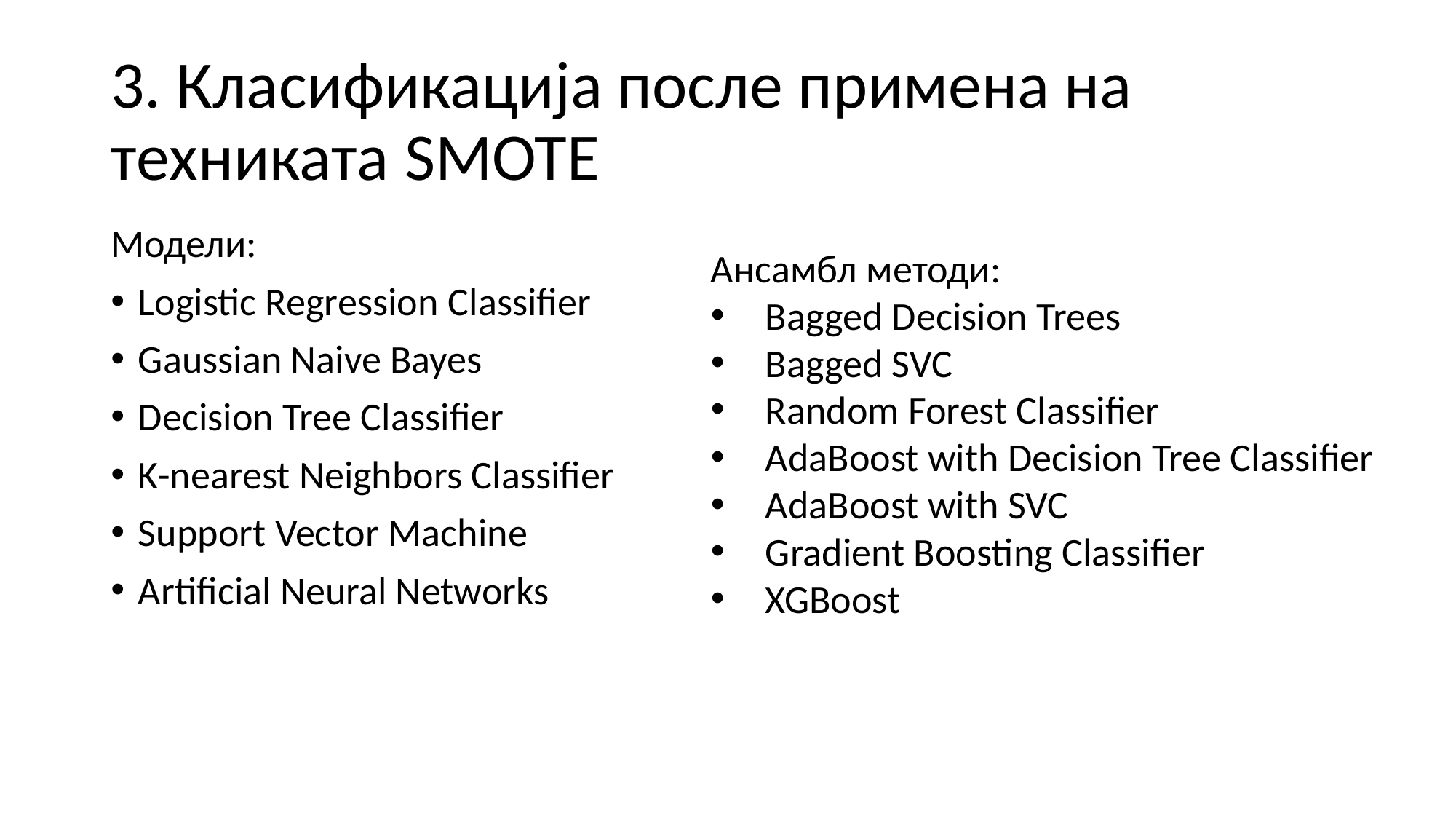

# 3. Класификација после примена на техниката SMOTE
Модели:
Logistic Regression Classifier
Gaussian Naive Bayes
Decision Tree Classifier
K-nearest Neighbors Classifier
Support Vector Machine
Artificial Neural Networks
Ансамбл методи:
Bagged Decision Trees
Bagged SVC
Random Forest Classifier
AdaBoost with Decision Tree Classifier
AdaBoost with SVC
Gradient Boosting Classifier
XGBoost